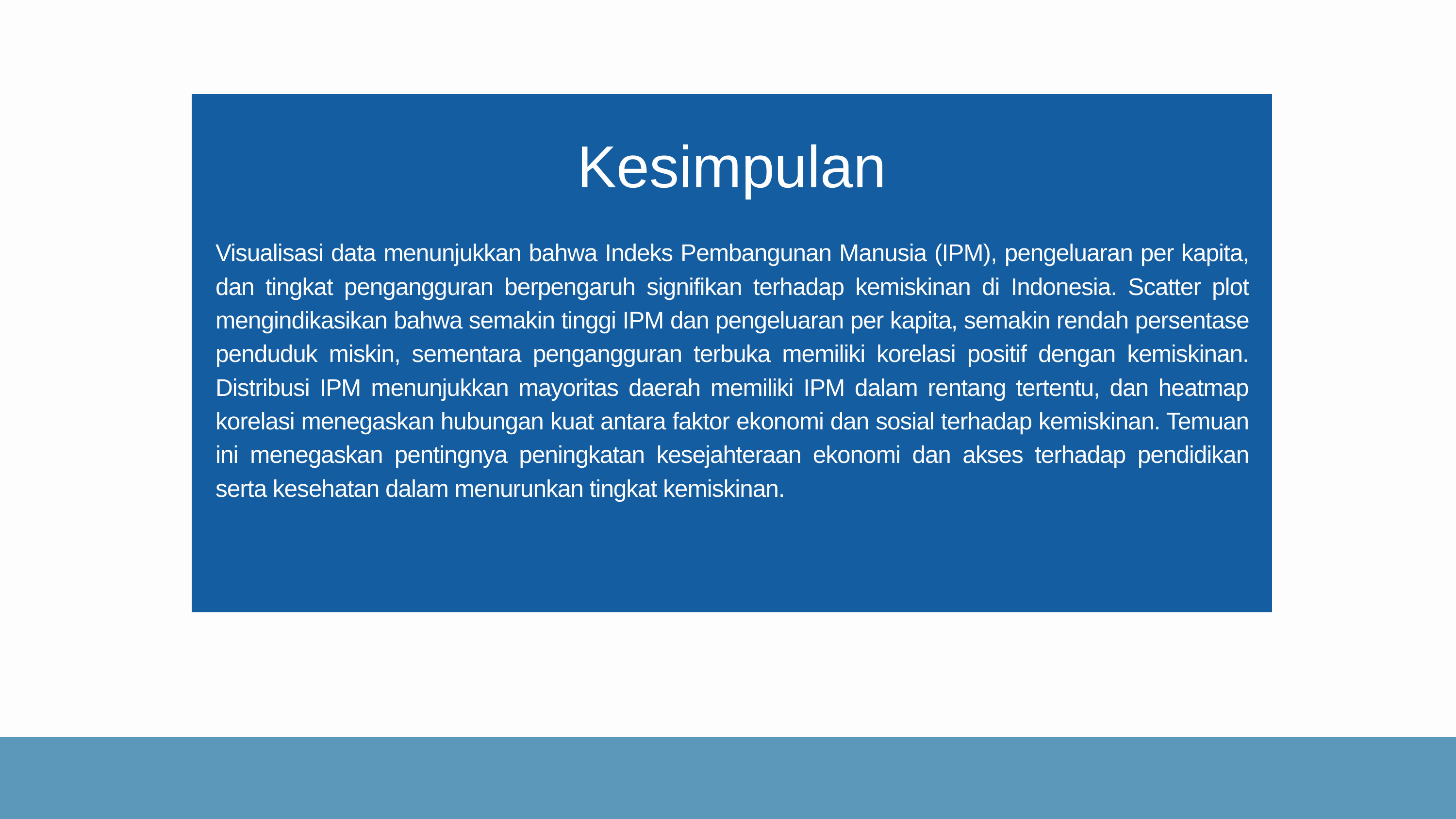

Kesimpulan
Visualisasi data menunjukkan bahwa Indeks Pembangunan Manusia (IPM), pengeluaran per kapita, dan tingkat pengangguran berpengaruh signifikan terhadap kemiskinan di Indonesia. Scatter plot mengindikasikan bahwa semakin tinggi IPM dan pengeluaran per kapita, semakin rendah persentase penduduk miskin, sementara pengangguran terbuka memiliki korelasi positif dengan kemiskinan. Distribusi IPM menunjukkan mayoritas daerah memiliki IPM dalam rentang tertentu, dan heatmap korelasi menegaskan hubungan kuat antara faktor ekonomi dan sosial terhadap kemiskinan. Temuan ini menegaskan pentingnya peningkatan kesejahteraan ekonomi dan akses terhadap pendidikan serta kesehatan dalam menurunkan tingkat kemiskinan.